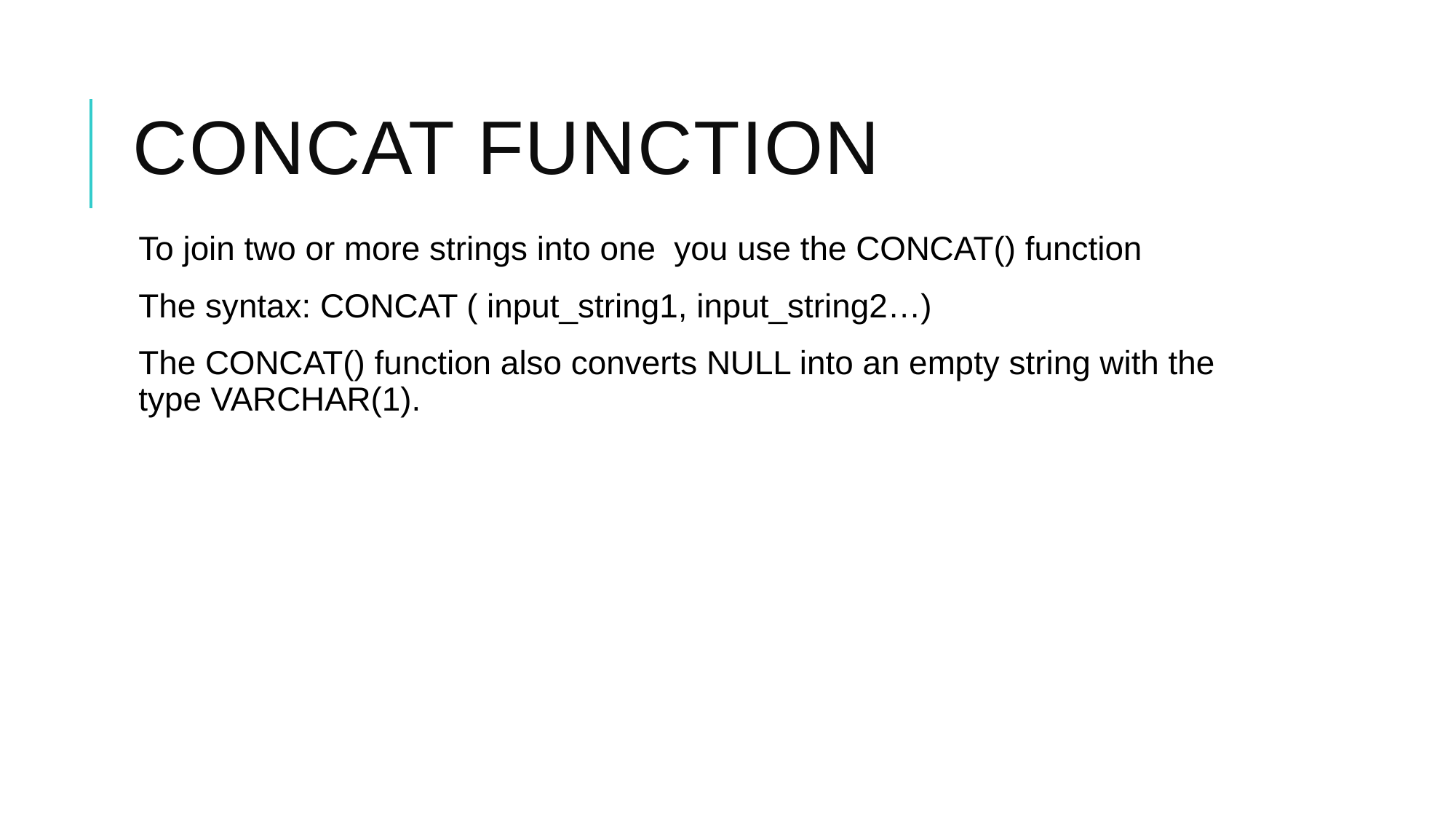

# Concat function
To join two or more strings into one  you use the CONCAT() function
The syntax: CONCAT ( input_string1, input_string2…)
The CONCAT() function also converts NULL into an empty string with the type VARCHAR(1).